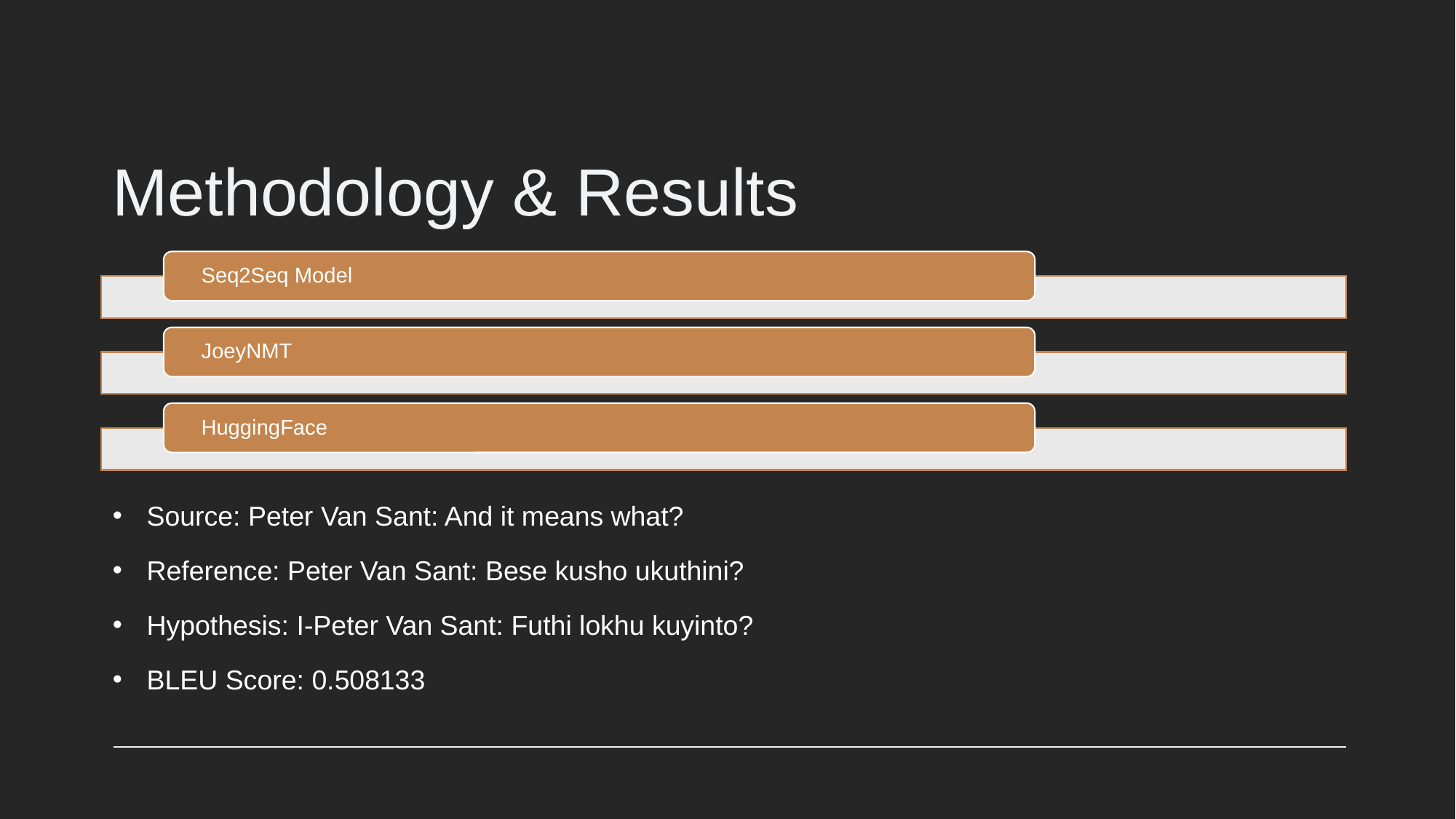

# Methodology & Results
Seq2Seq Model
JoeyNMT
HuggingFace
Source: Peter Van Sant: And it means what?
Reference: Peter Van Sant: Bese kusho ukuthini?
Hypothesis: I-Peter Van Sant: Futhi lokhu kuyinto?
BLEU Score: 0.508133